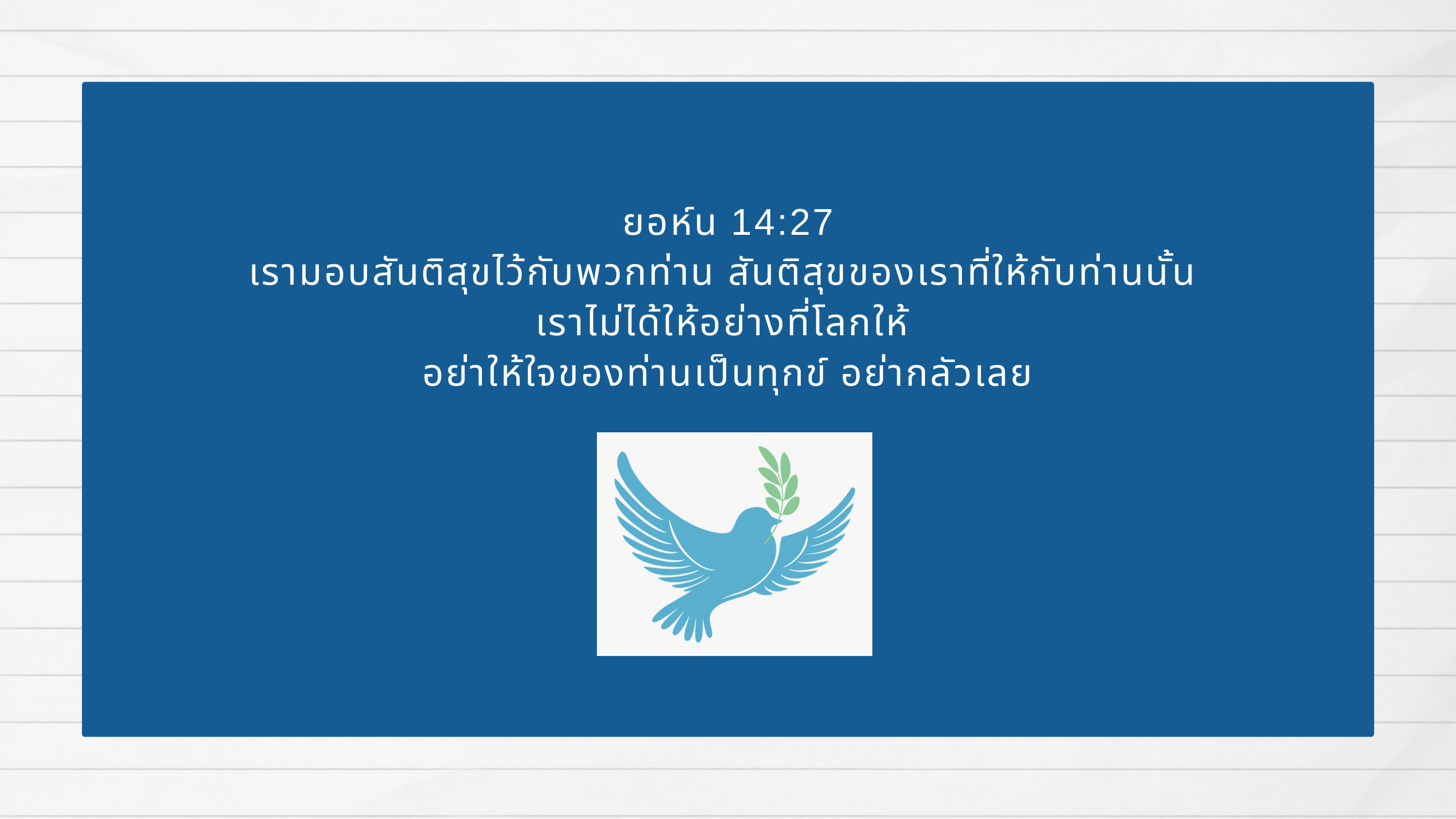

ยอห์น 14:27
เรามอบสันติสุขไว้กับพวกท่าน สันติสุขของเราที่ให้กับท่านนั้น
เราไม่ได้ให้อย่างที่โลกให้
อย่าให้ใจของท่านเป็นทุกข์ อย่ากลัวเลย